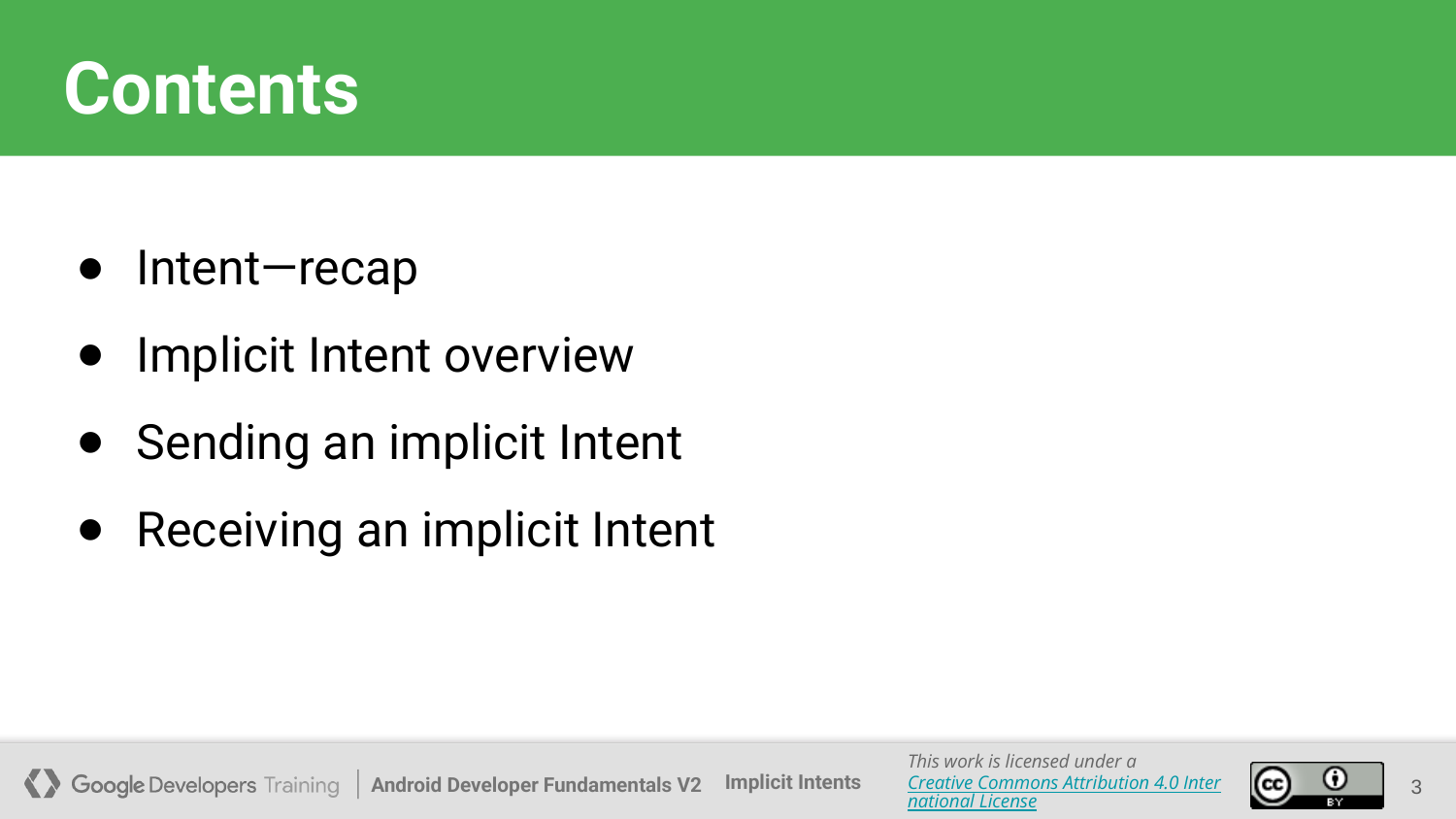

Contents

Intent—recap
Implicit Intent overview
Sending an implicit Intent
Receiving an implicit Intent

3